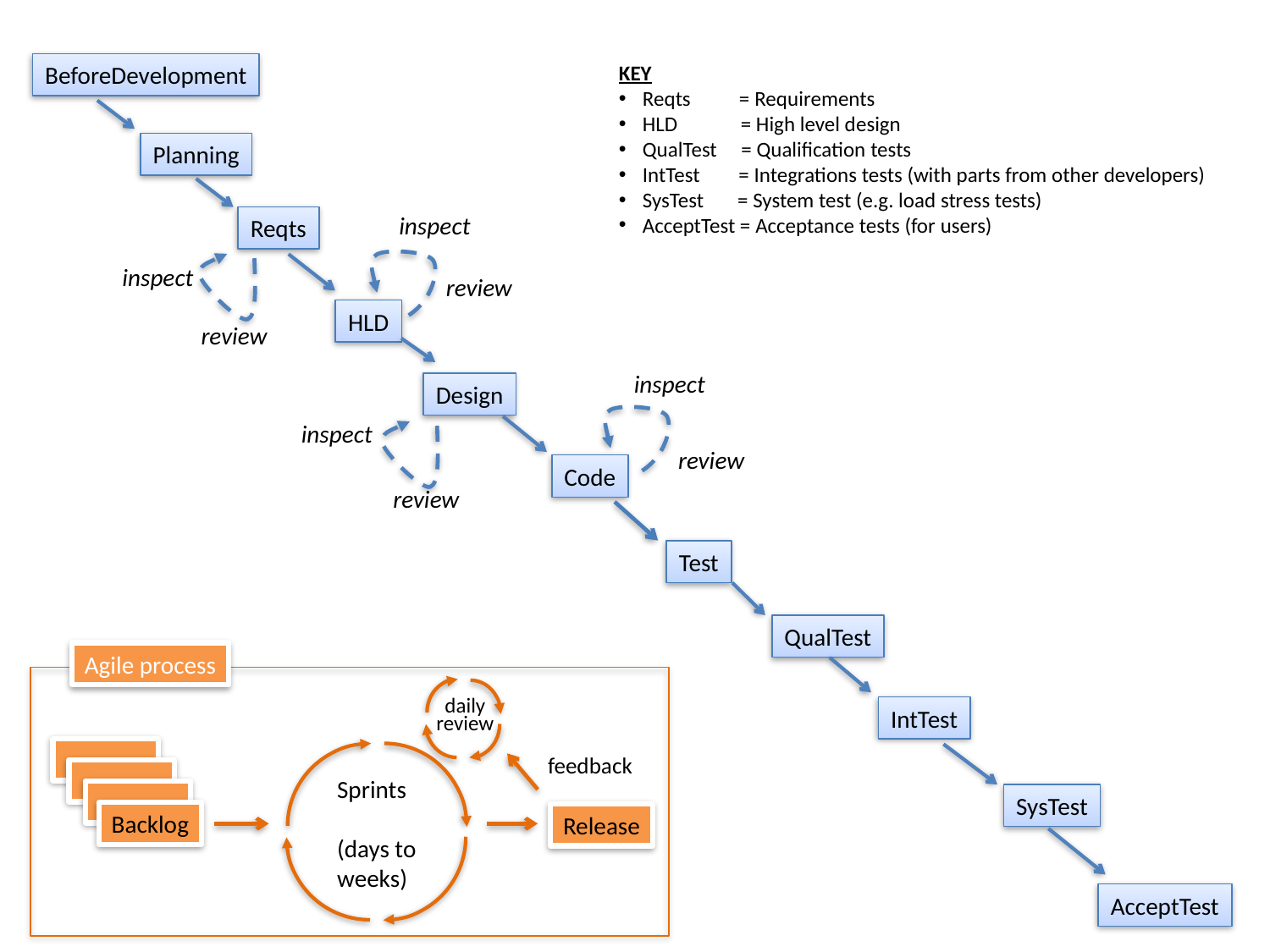

BeforeDevelopment
KEY
Reqts          = Requirements
HLD             = High level design
QualTest     = Qualification tests
IntTest        = Integrations tests (with parts from other developers)
SysTest       = System test (e.g. load stress tests)
AcceptTest = Acceptance tests (for users)
Planning
inspect
Reqts

inspect
review
HLD
review
inspect
Design

inspect

review
Code
review
Test
QualTest
Agile process

daily
review

IntTest

feedback

Sprints

(days to
weeks)

SysTest
Backlog
Release
AcceptTest